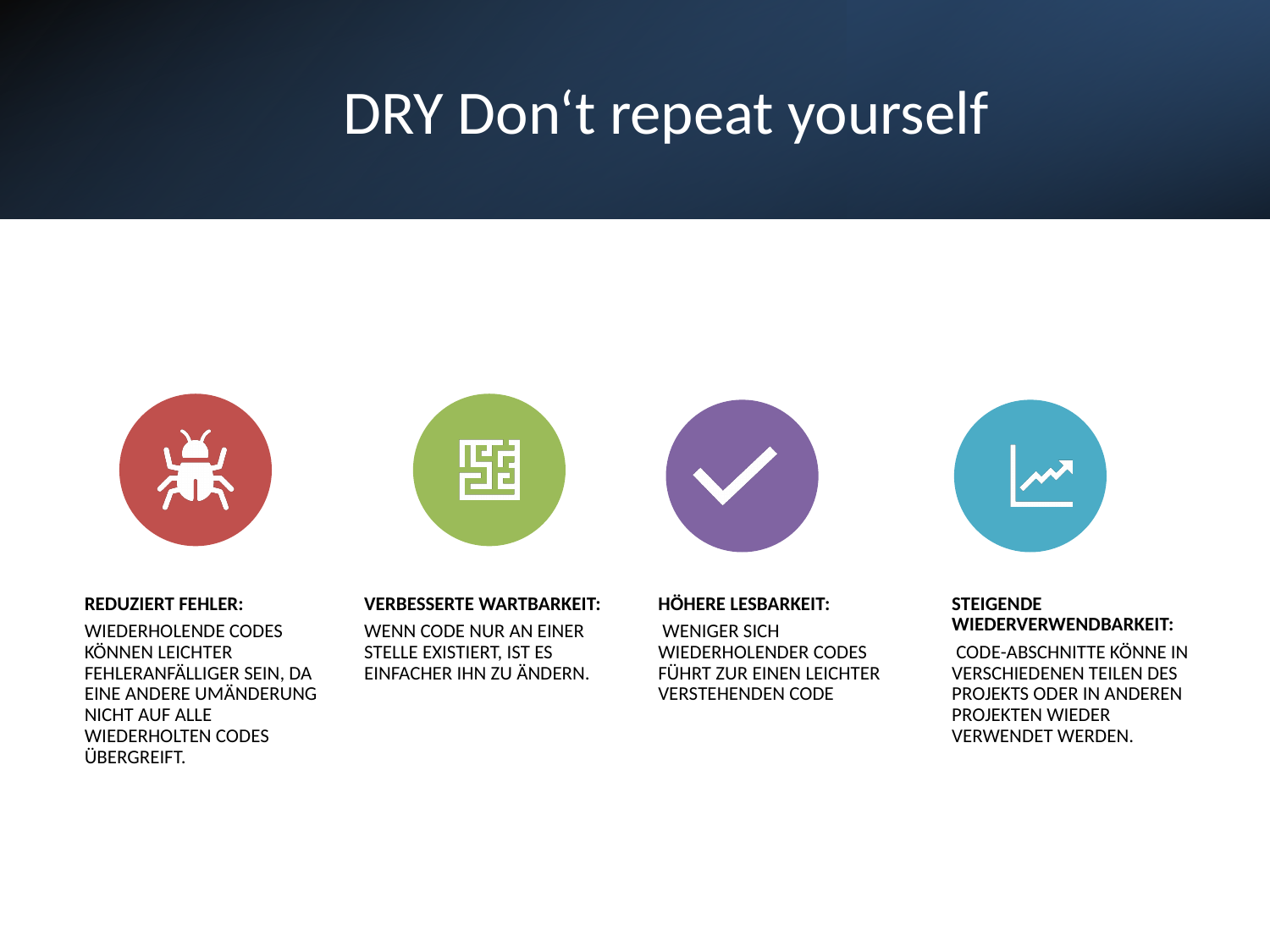

# DRY Don‘t repeat yourself
Reduziert Fehler:
Wiederholende Codes können leichter fehleranfälliger sein, da eine andere Umänderung nicht auf alle wiederholten Codes übergreift.
Verbesserte Wartbarkeit:
Wenn Code nur an einer stelle existiert, ist es einfacher ihn zu ändern.
Höhere Lesbarkeit:
 Weniger sich wiederholender Codes führt zur einen leichter verstehenden Code
Steigende Wiederverwendbarkeit:
 Code-Abschnitte könne in verschiedenen Teilen des Projekts oder in anderen Projekten wieder verwendet werden.